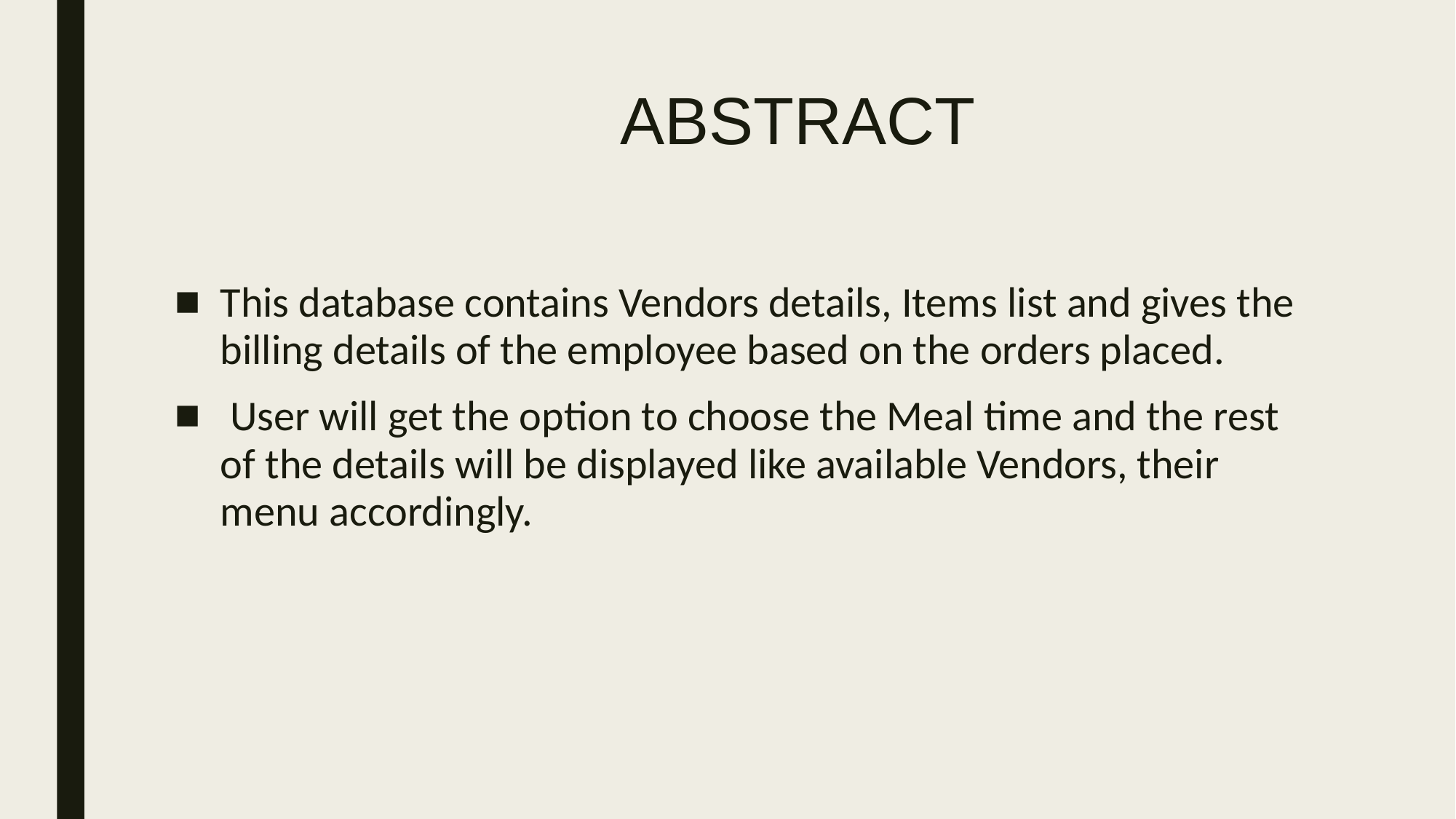

# ABSTRACT
This database contains Vendors details, Items list and gives the billing details of the employee based on the orders placed.
 User will get the option to choose the Meal time and the rest of the details will be displayed like available Vendors, their menu accordingly.